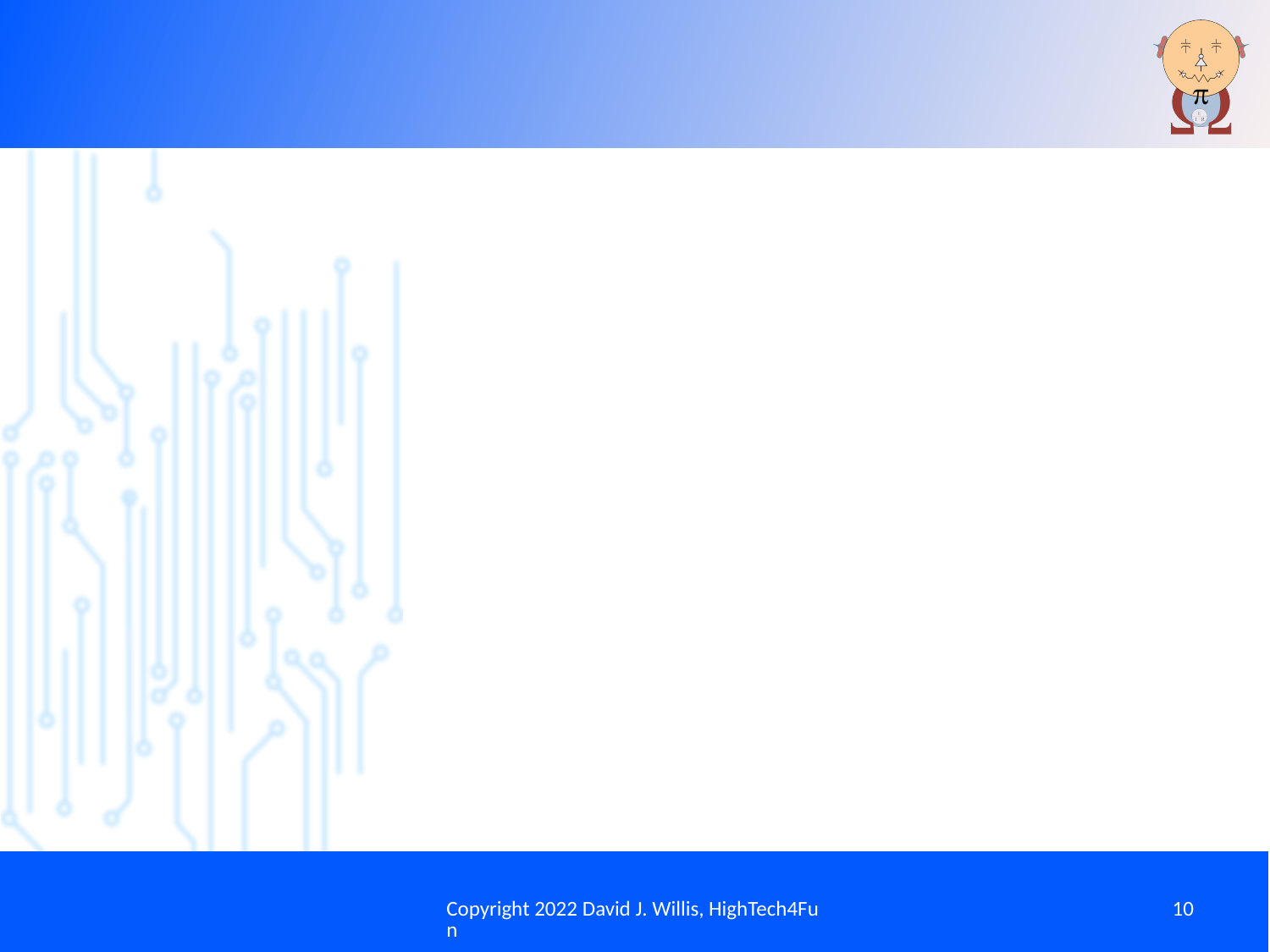

#

Copyright 2022 David J. Willis, HighTech4Fun
10